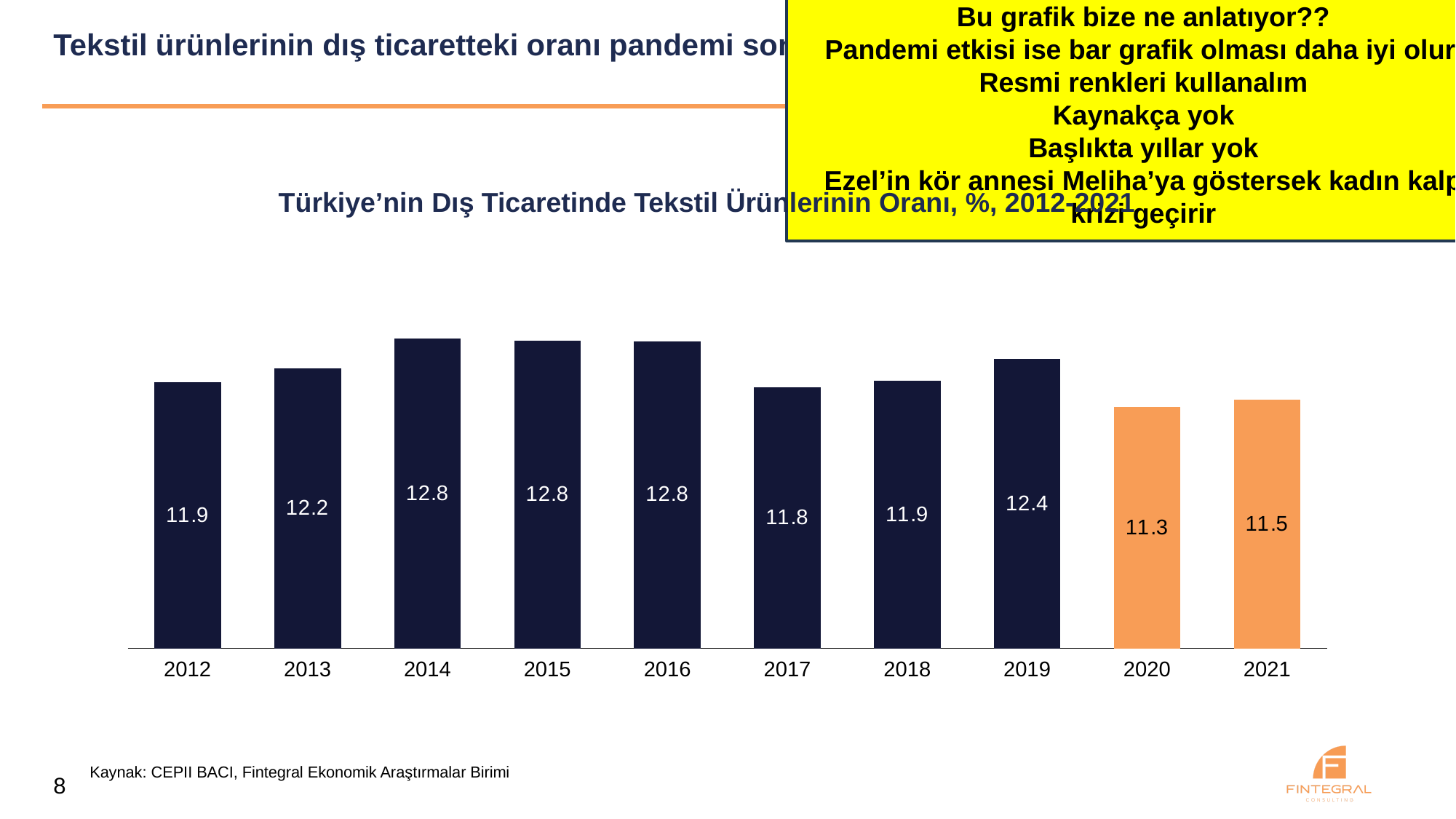

Bu grafik bize ne anlatıyor??
Pandemi etkisi ise bar grafik olması daha iyi olur.
Resmi renkleri kullanalım
Kaynakça yok
Başlıkta yıllar yok
Ezel’in kör annesi Meliha’ya göstersek kadın kalp krizi geçirir
# Tekstil ürünlerinin dış ticaretteki oranı pandemi sonrasında duraksıyor
Türkiye’nin Dış Ticaretinde Tekstil Ürünlerinin Oranı, %, 2012-2021

### Chart

| Category |  |
|---|---|
2012
2013
2014
2015
2016
2017
2018
2019
2020
2021
Kaynak: CEPII BACI, Fintegral Ekonomik Araştırmalar Birimi